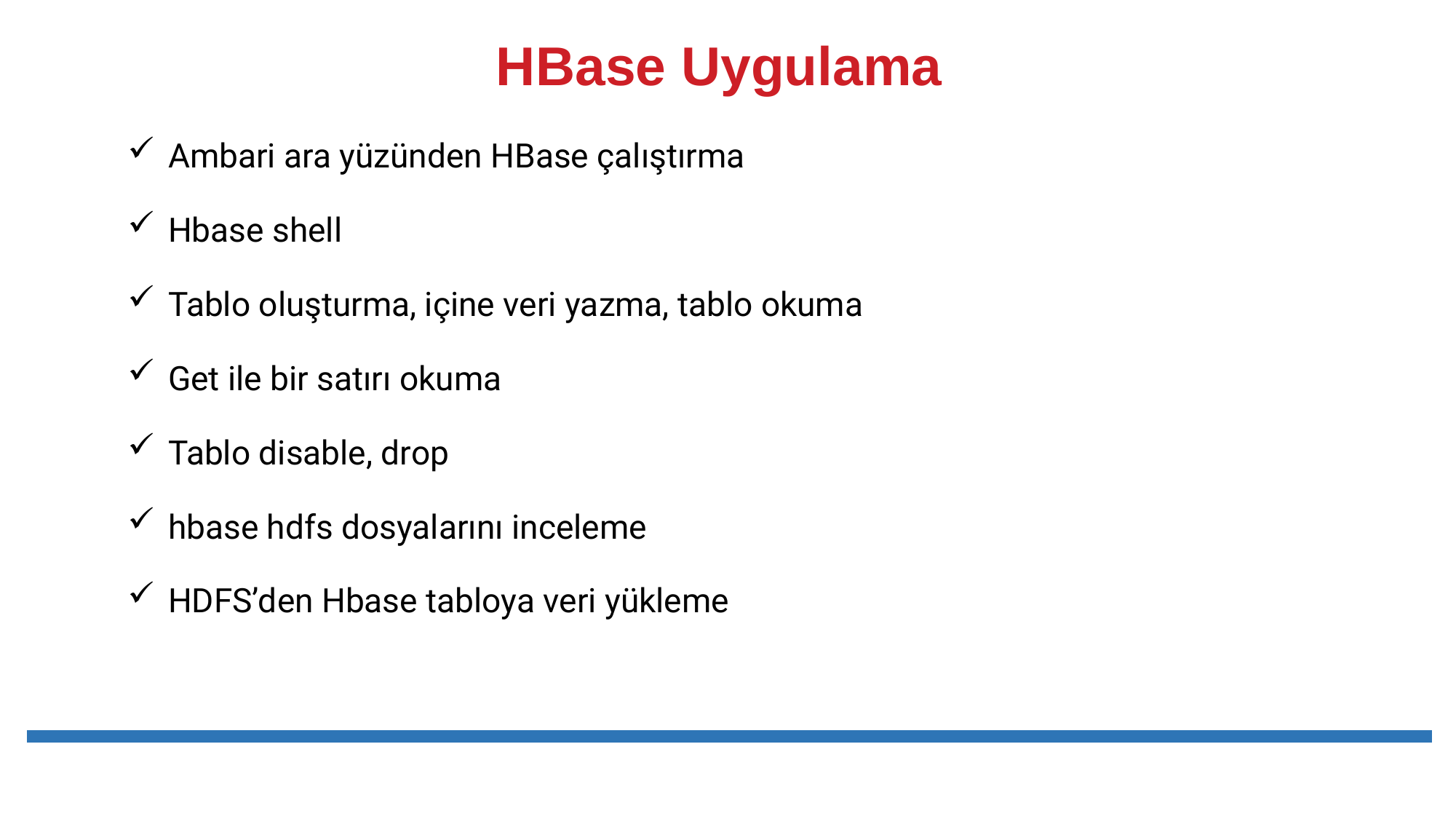

# HBase Uygulama
Ambari ara yüzünden HBase çalıştırma
Hbase shell
Tablo oluşturma, içine veri yazma, tablo okuma
Get ile bir satırı okuma
Tablo disable, drop
hbase hdfs dosyalarını inceleme
HDFS’den Hbase tabloya veri yükleme